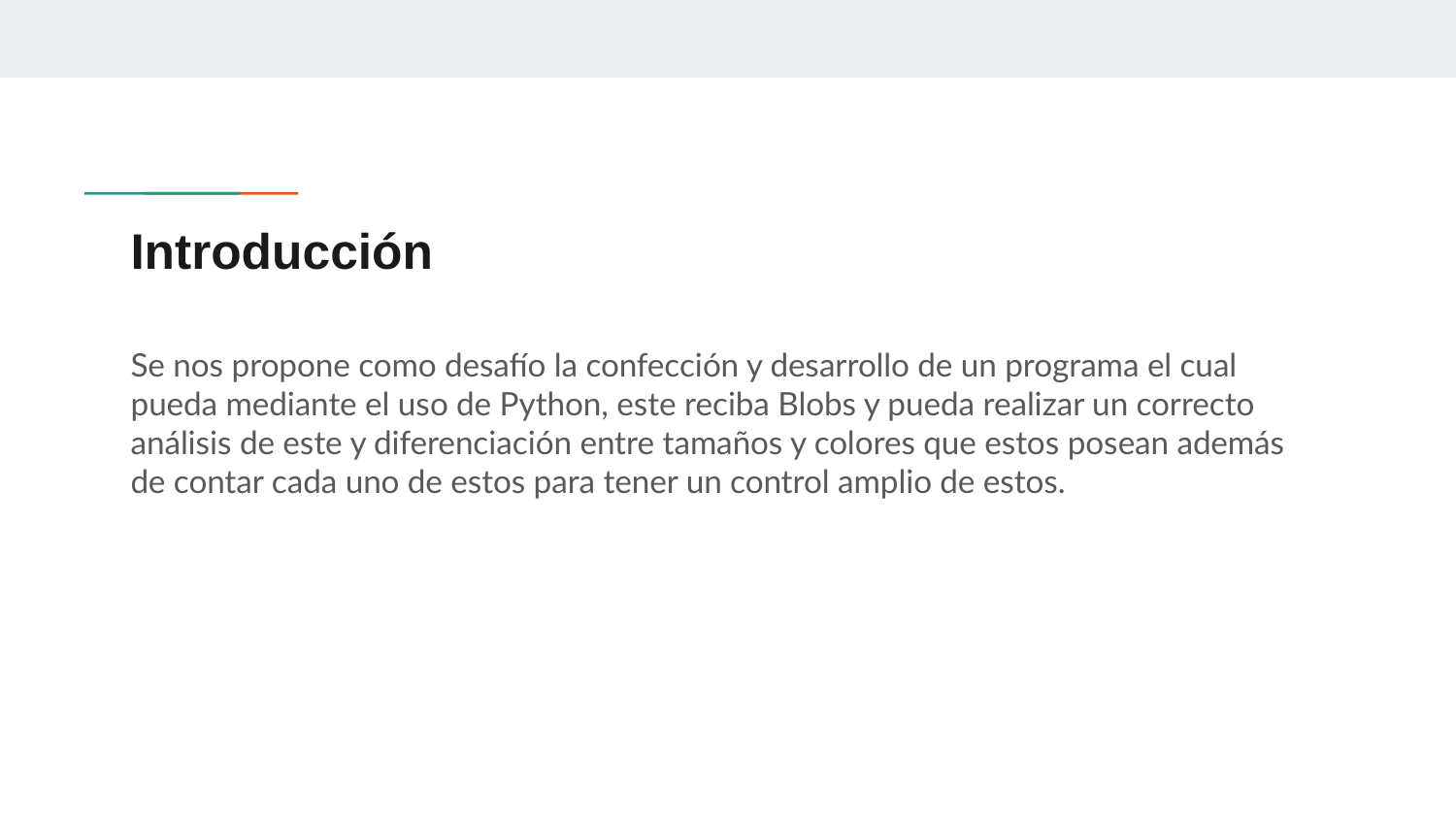

# Introducción
Se nos propone como desafío la confección y desarrollo de un programa el cual pueda mediante el uso de Python, este reciba Blobs y pueda realizar un correcto análisis de este y diferenciación entre tamaños y colores que estos posean además de contar cada uno de estos para tener un control amplio de estos.